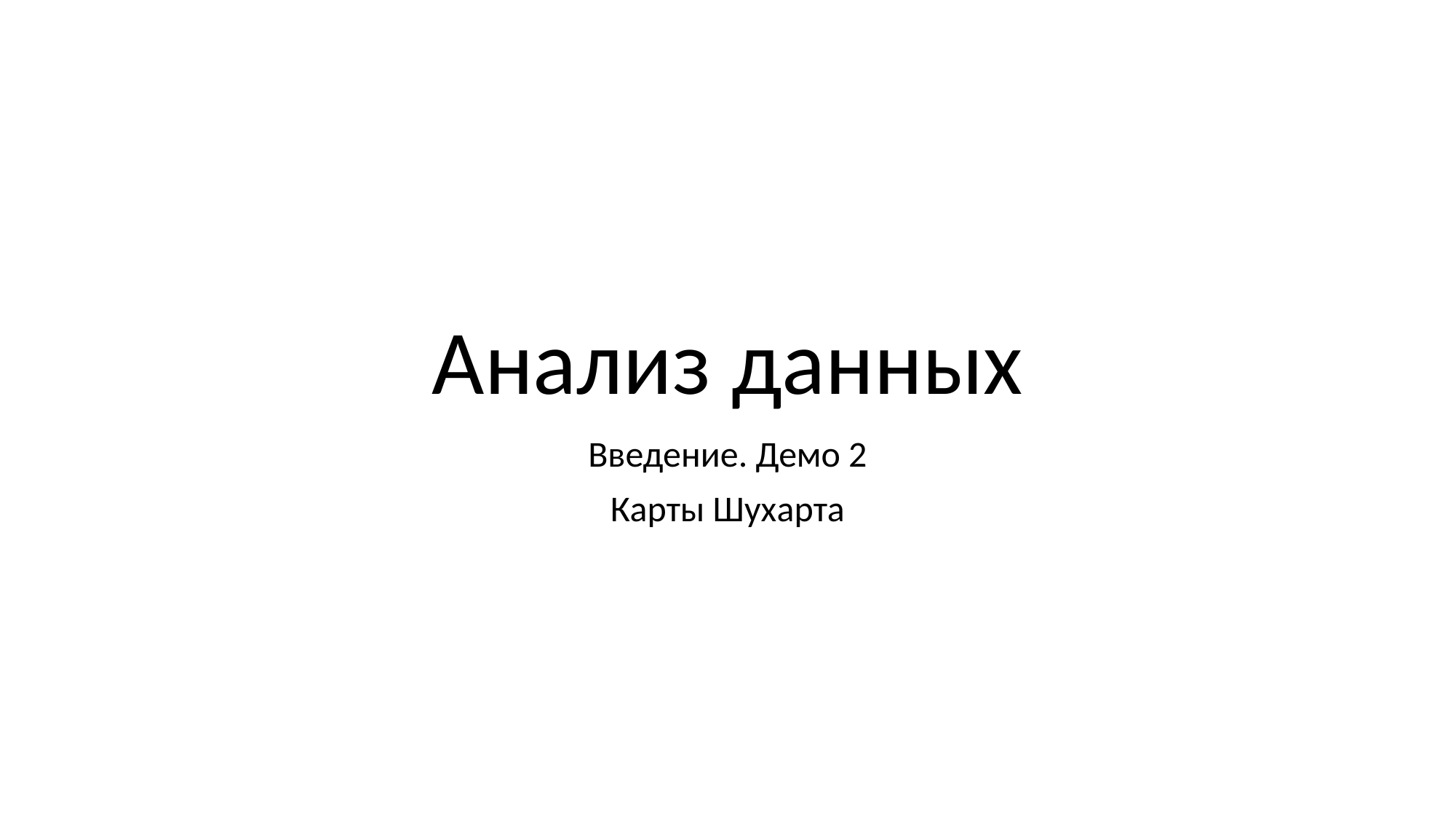

# Анализ данных
Введение. Демо 2
Карты Шухарта